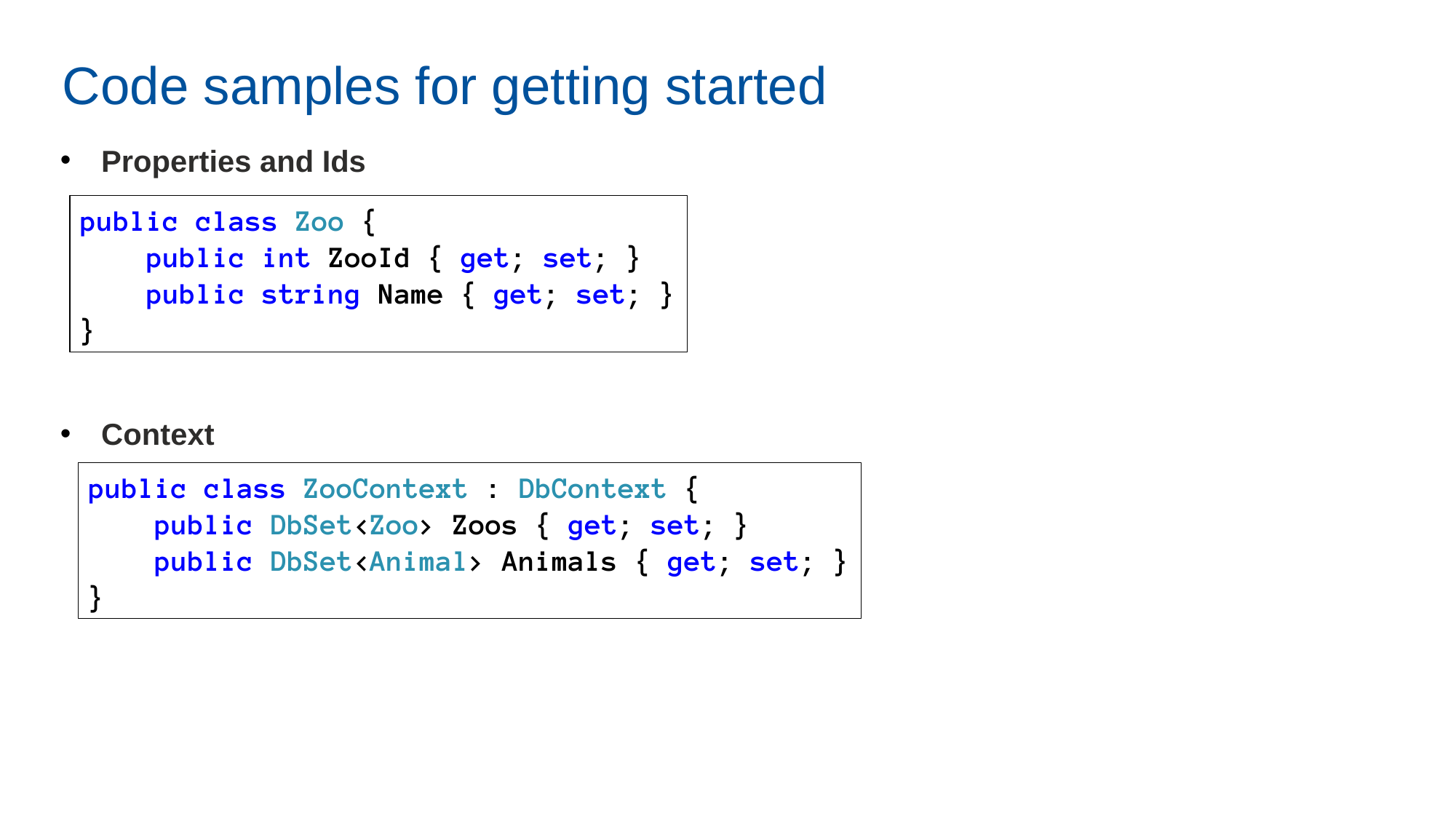

# Code samples for getting started
Properties and Ids

Context
public class Zoo {
    public int ZooId { get; set; }
    public string Name { get; set; }
}
public class ZooContext : DbContext {
    public DbSet<Zoo> Zoos { get; set; }
    public DbSet<Animal> Animals { get; set; }
}